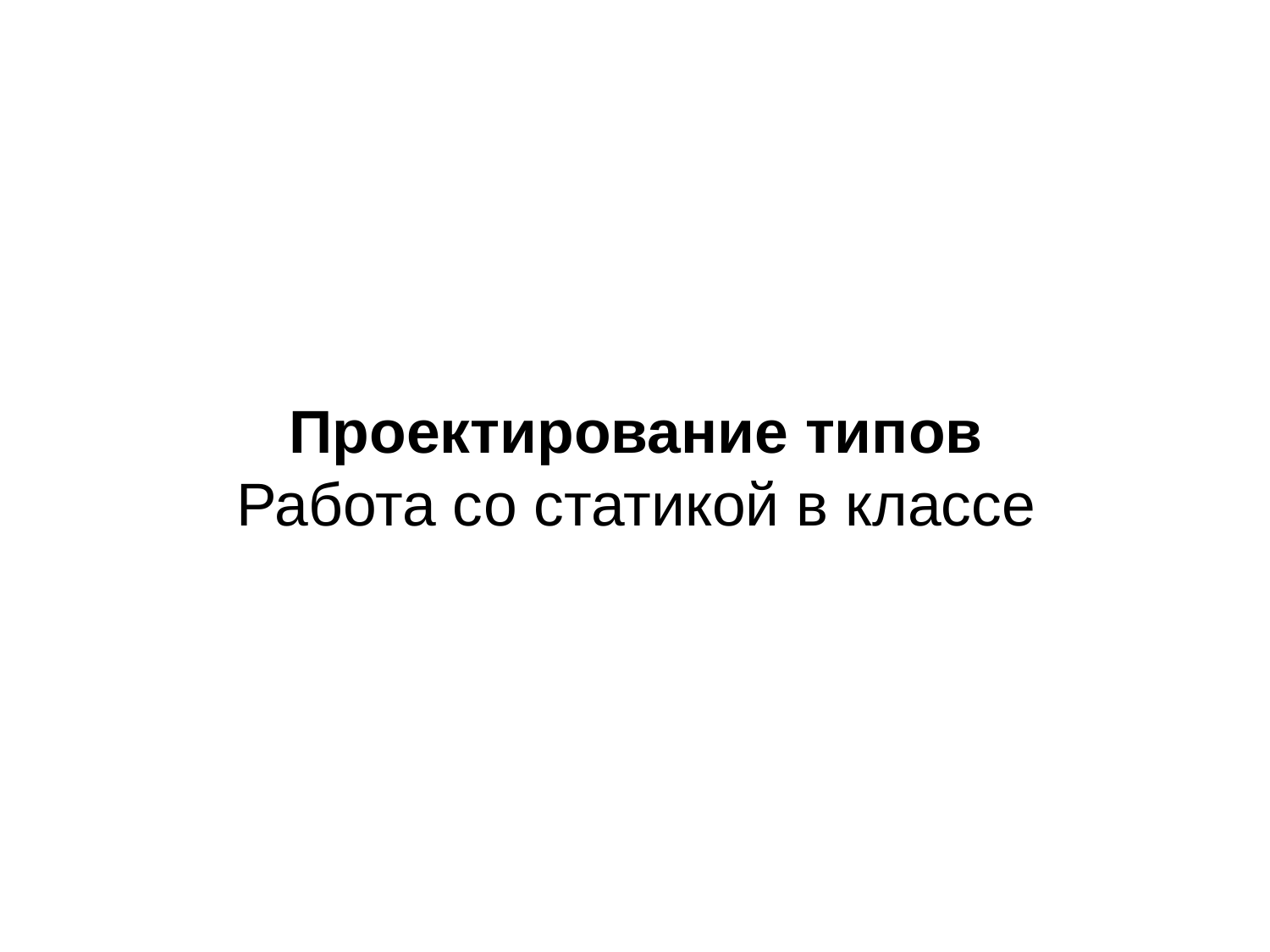

# Проектирование типов Работа со статикой в классе